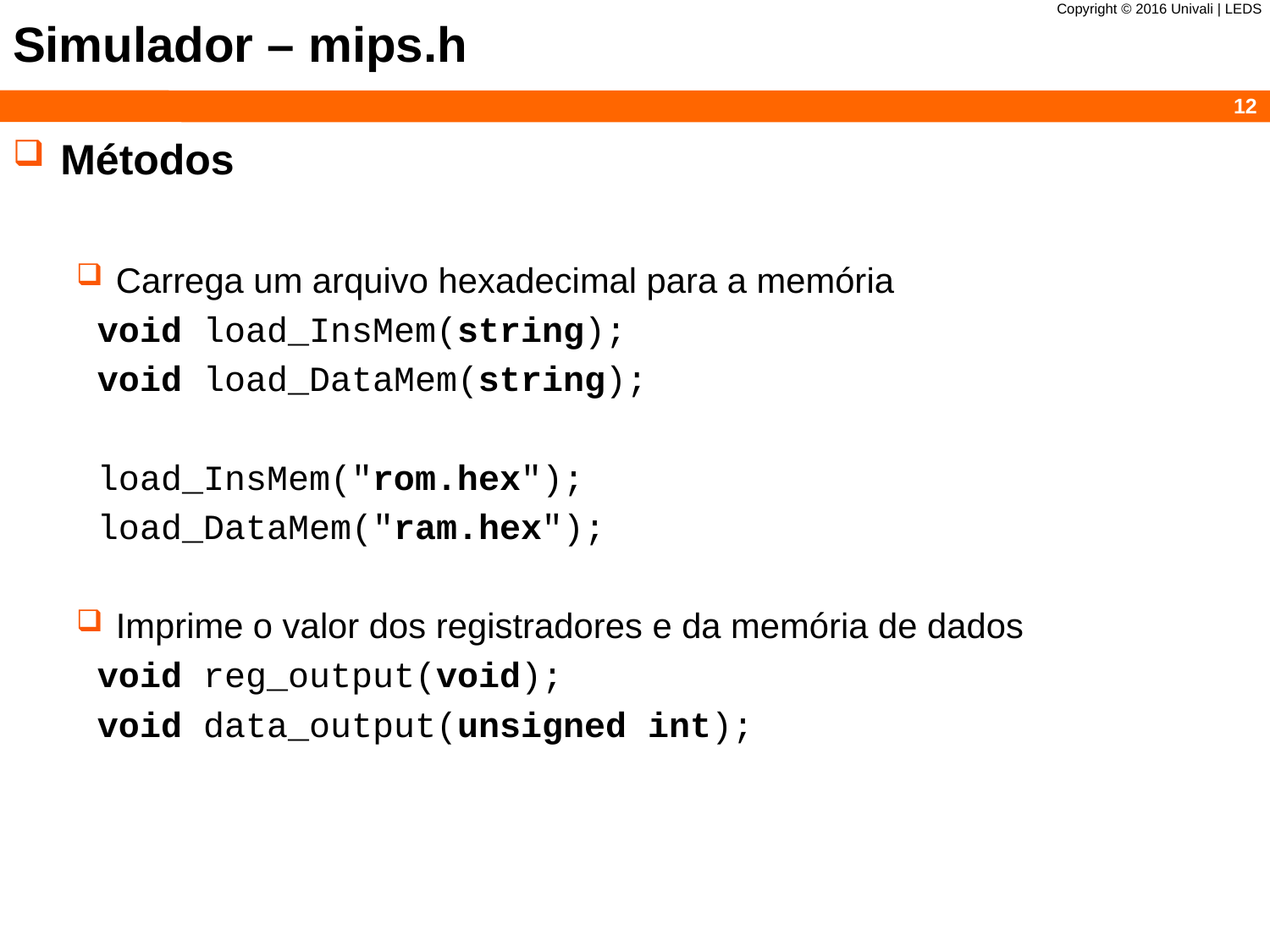

# Simulador – mips.h
Métodos

Carrega um arquivo hexadecimal para a memória
 void load_InsMem(string);
 void load_DataMem(string);

 load_InsMem("rom.hex");
 load_DataMem("ram.hex");

Imprime o valor dos registradores e da memória de dados
 void reg_output(void);
 void data_output(unsigned int);